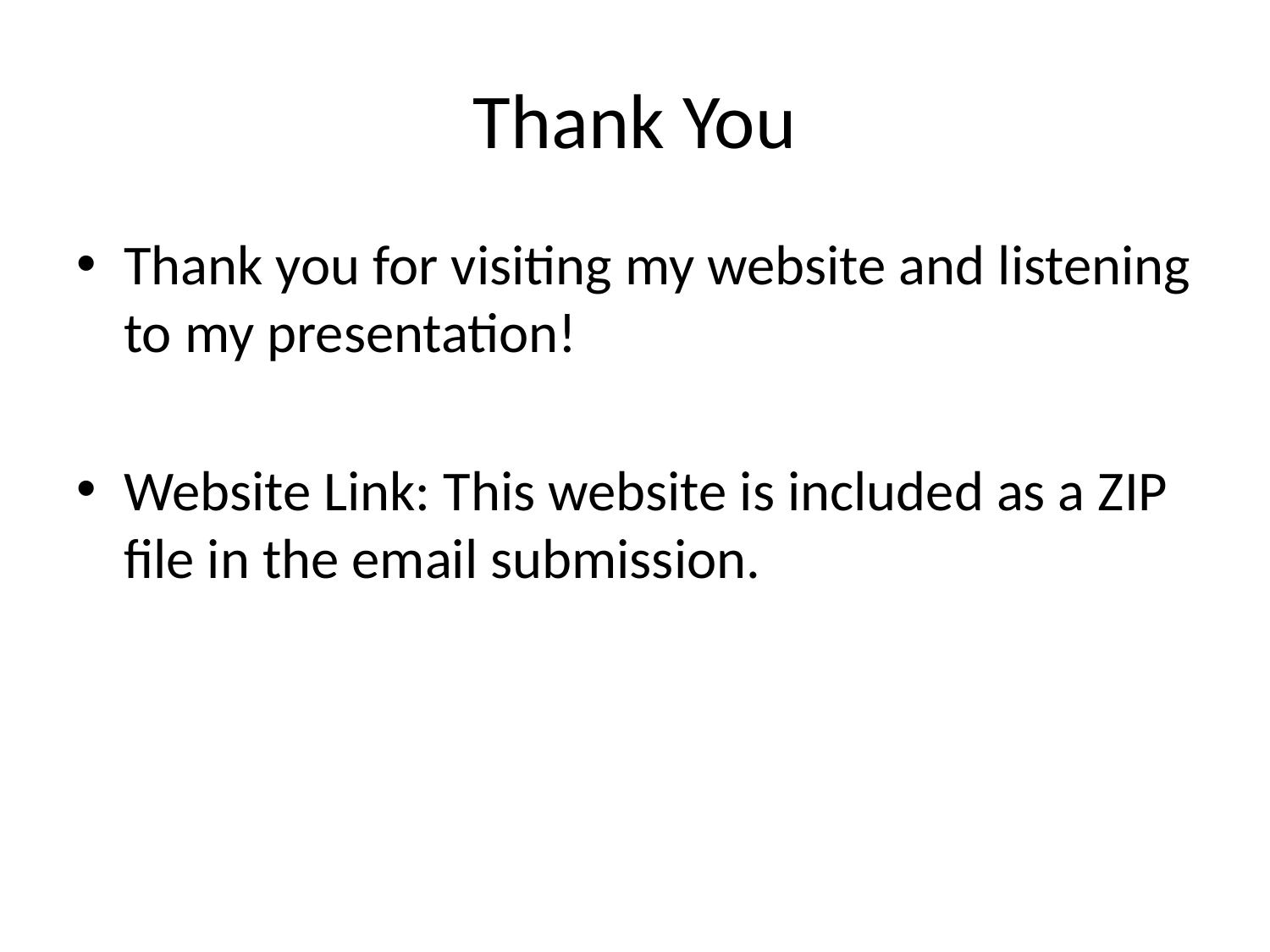

# Thank You
Thank you for visiting my website and listening to my presentation!

Website Link: This website is included as a ZIP file in the email submission.